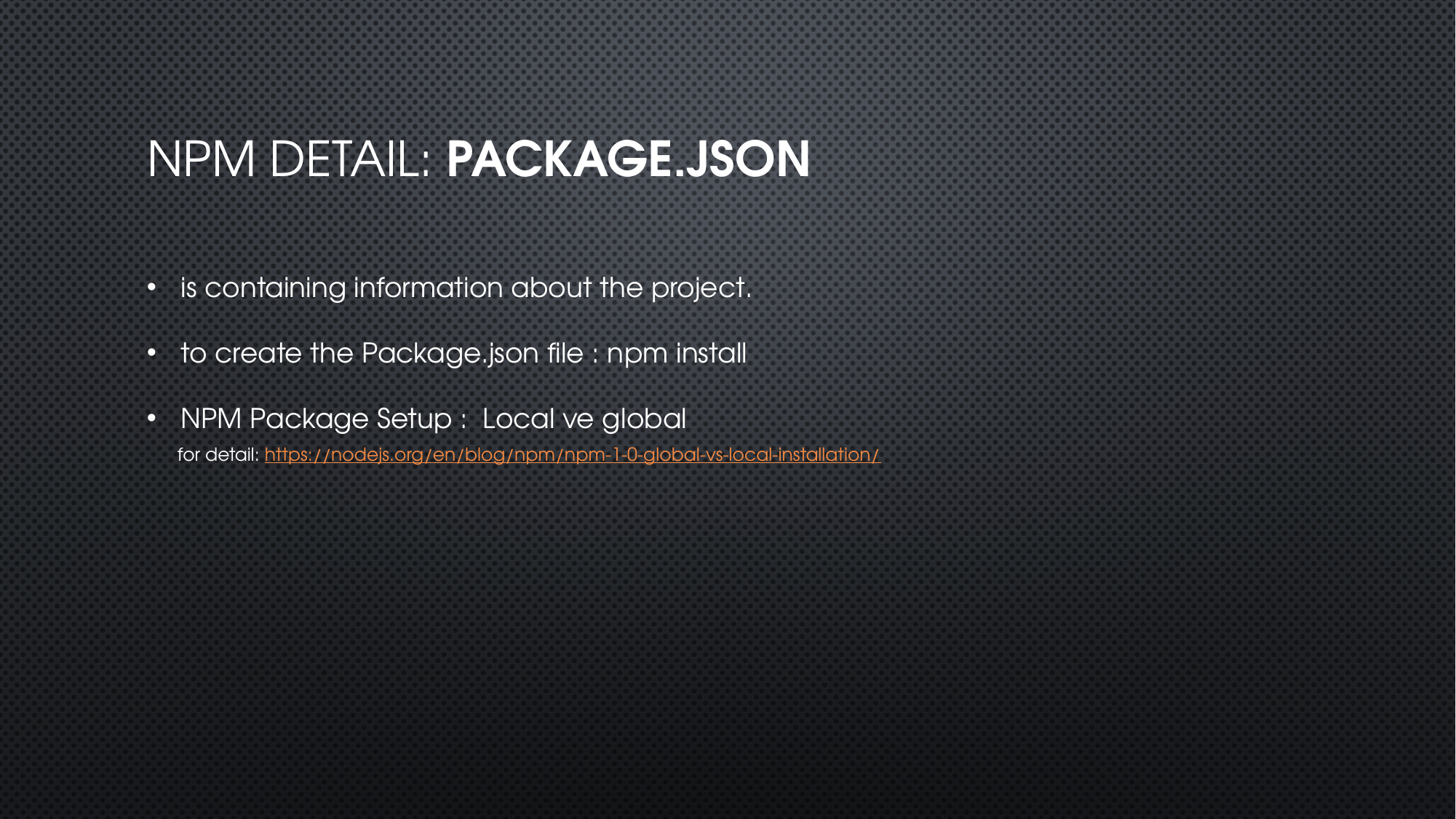

# NPM Detaıl: Package.json
is containing information about the project.

to create the Package.json file : npm install

NPM Package Setup :  Local ve global
    for detail: https://nodejs.org/en/blog/npm/npm-1-0-global-vs-local-installation/